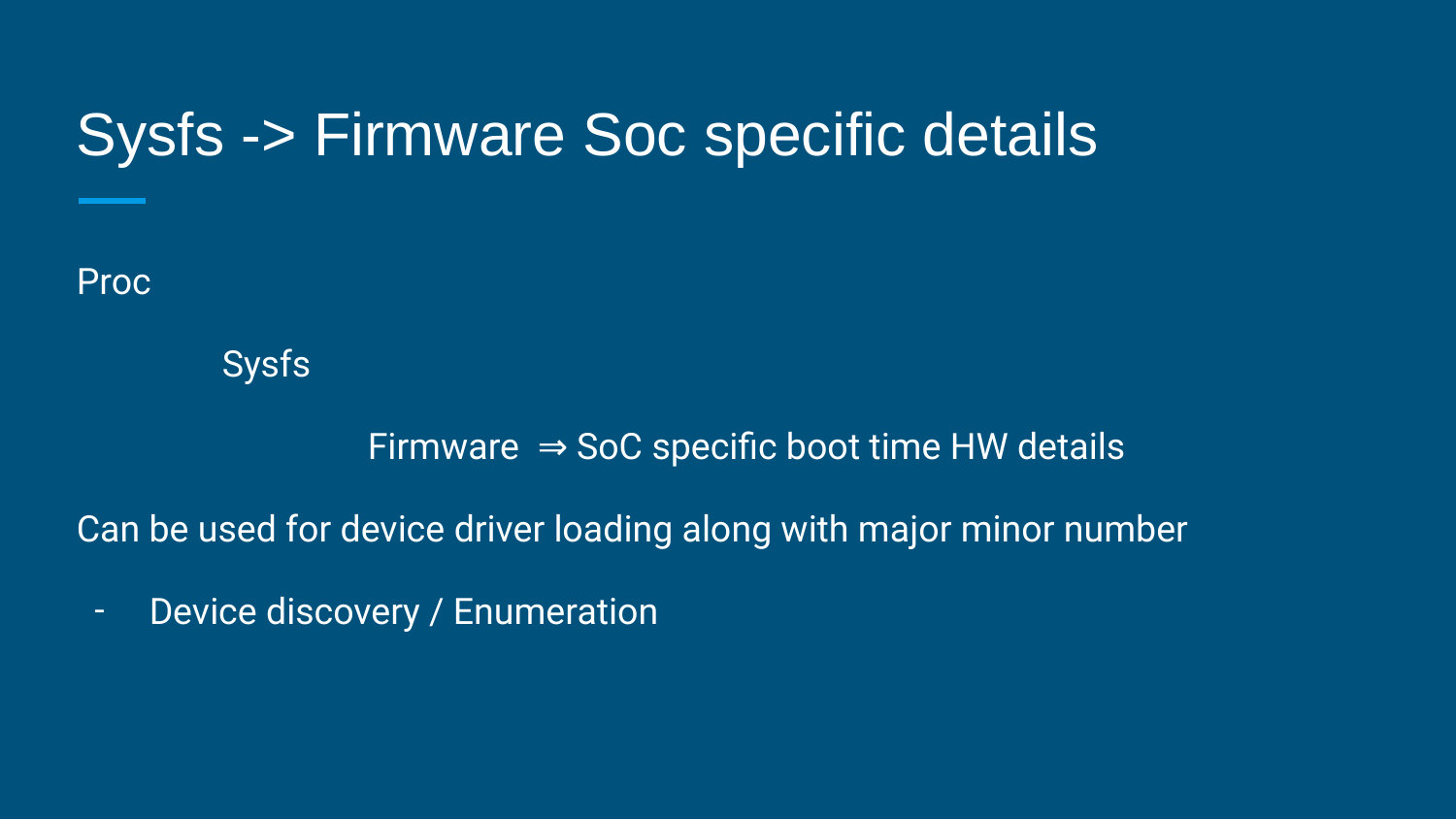

# Sysfs -> Firmware Soc specific details
Proc
	Sysfs
		Firmware  ⇒ SoC specific boot time HW details
Can be used for device driver loading along with major minor number
Device discovery / Enumeration